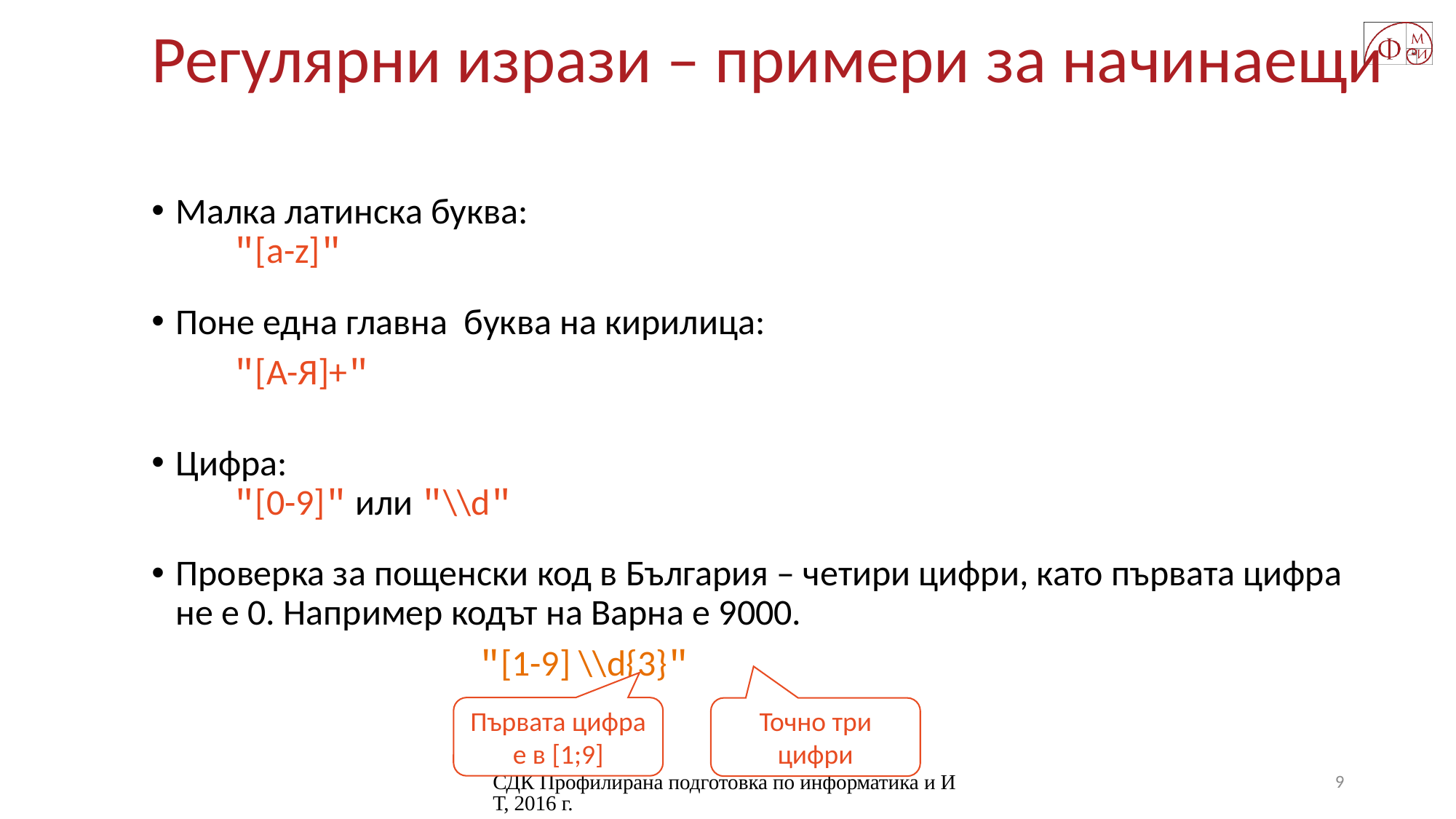

# Регулярни изрази – примери за начинаещи
Малка латинска буква:
	"[a-z]"
Поне една главна  буква на кирилица:
	"[A-Я]+"

Цифра:
 	"[0-9]" или "\\d"
Проверка за пощенски код в България – четири цифри, като първата цифра не е 0. Например кодът на Варна е 9000.
				"[1-9] \\d{3}"

Първата цифра е в [1;9]
Точно три цифри
СДК Профилирана подготовка по информатика и ИТ, 2016 г.
9